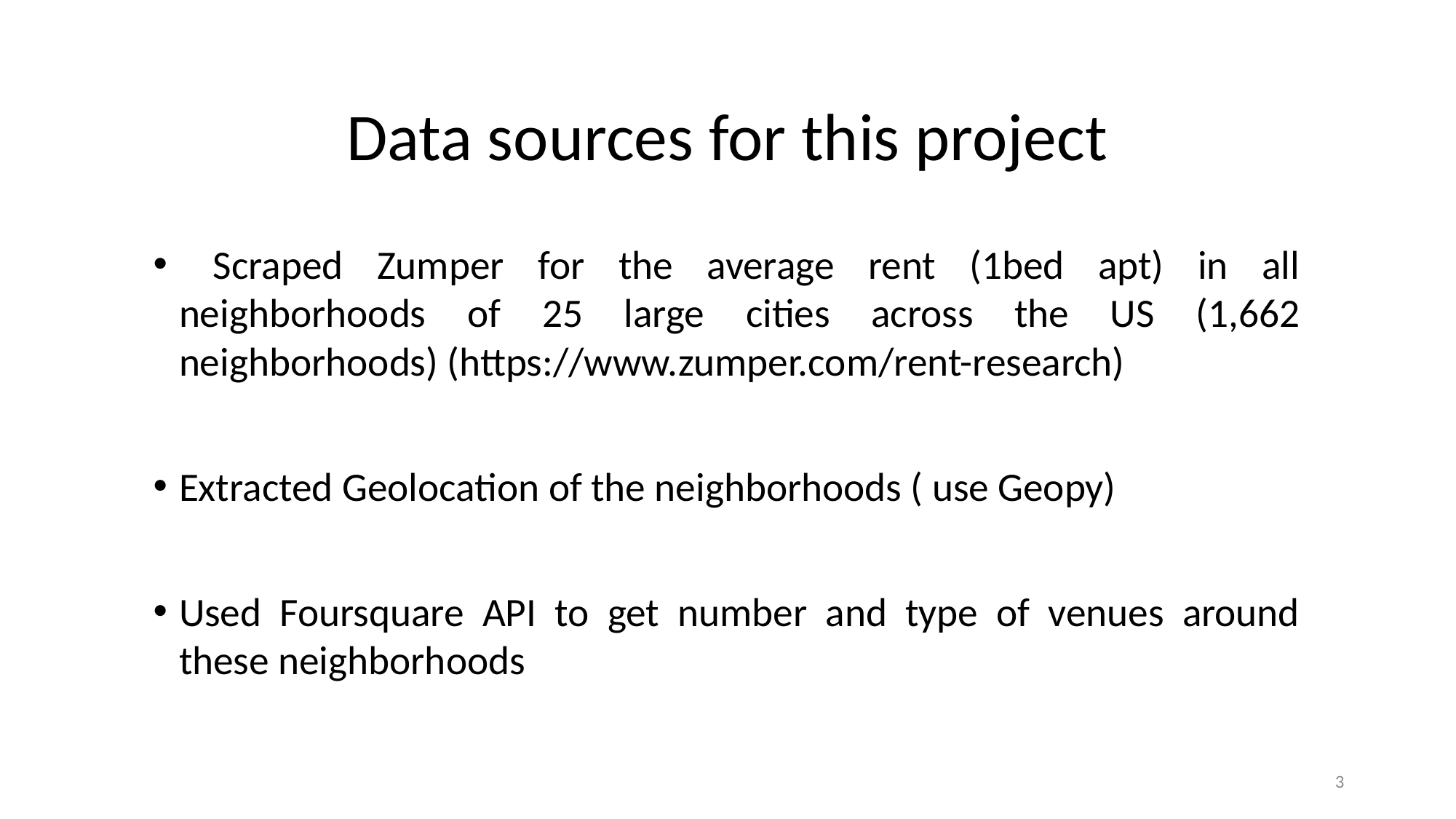

# Data sources for this project
 Scraped Zumper for the average rent (1bed apt) in all neighborhoods of 25 large cities across the US (1,662 neighborhoods) (https://www.zumper.com/rent-research)

Extracted Geolocation of the neighborhoods ( use Geopy)

Used Foursquare API to get number and type of venues around these neighborhoods
3